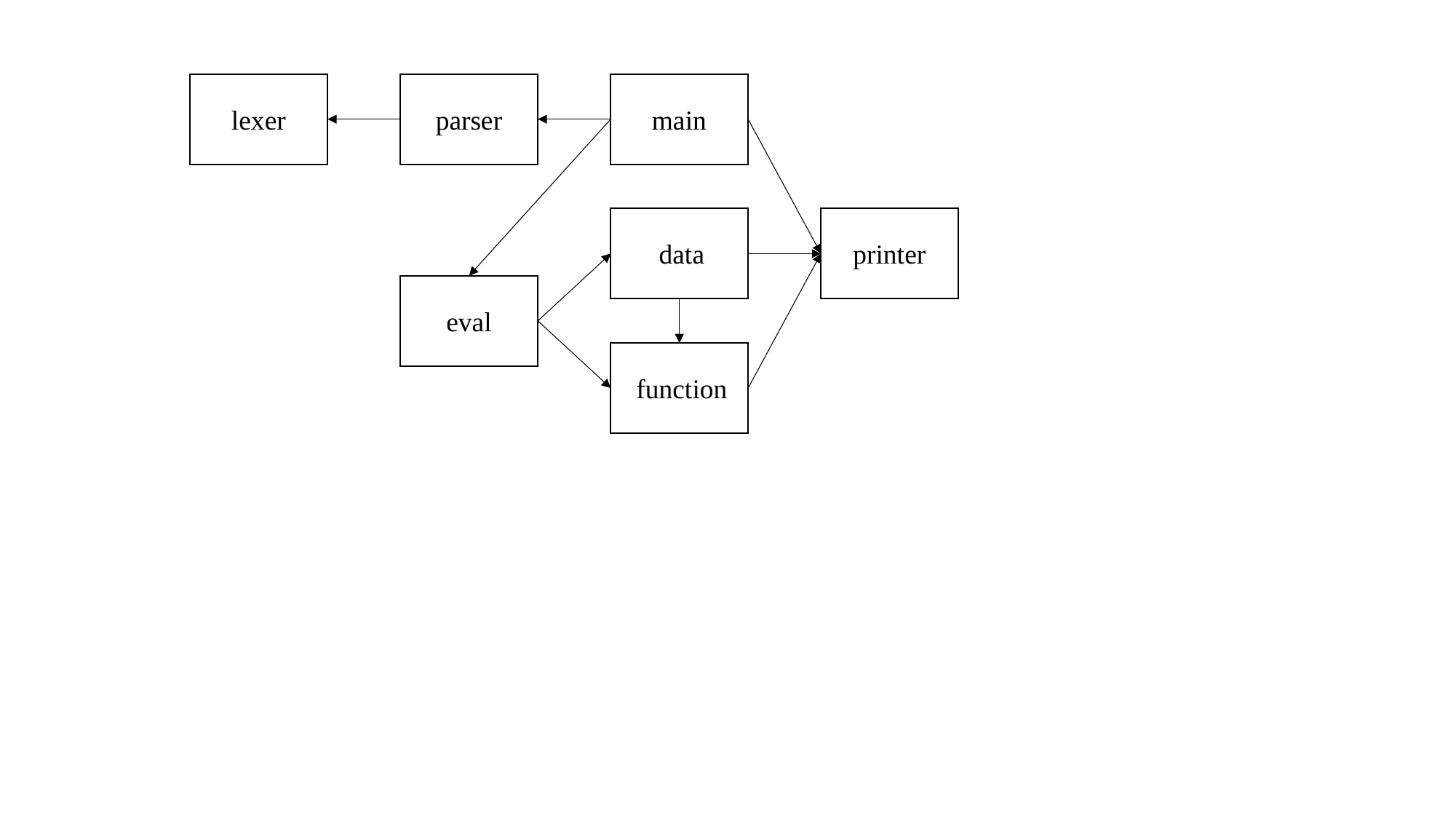

parser
main
lexer

data
printer

eval

function